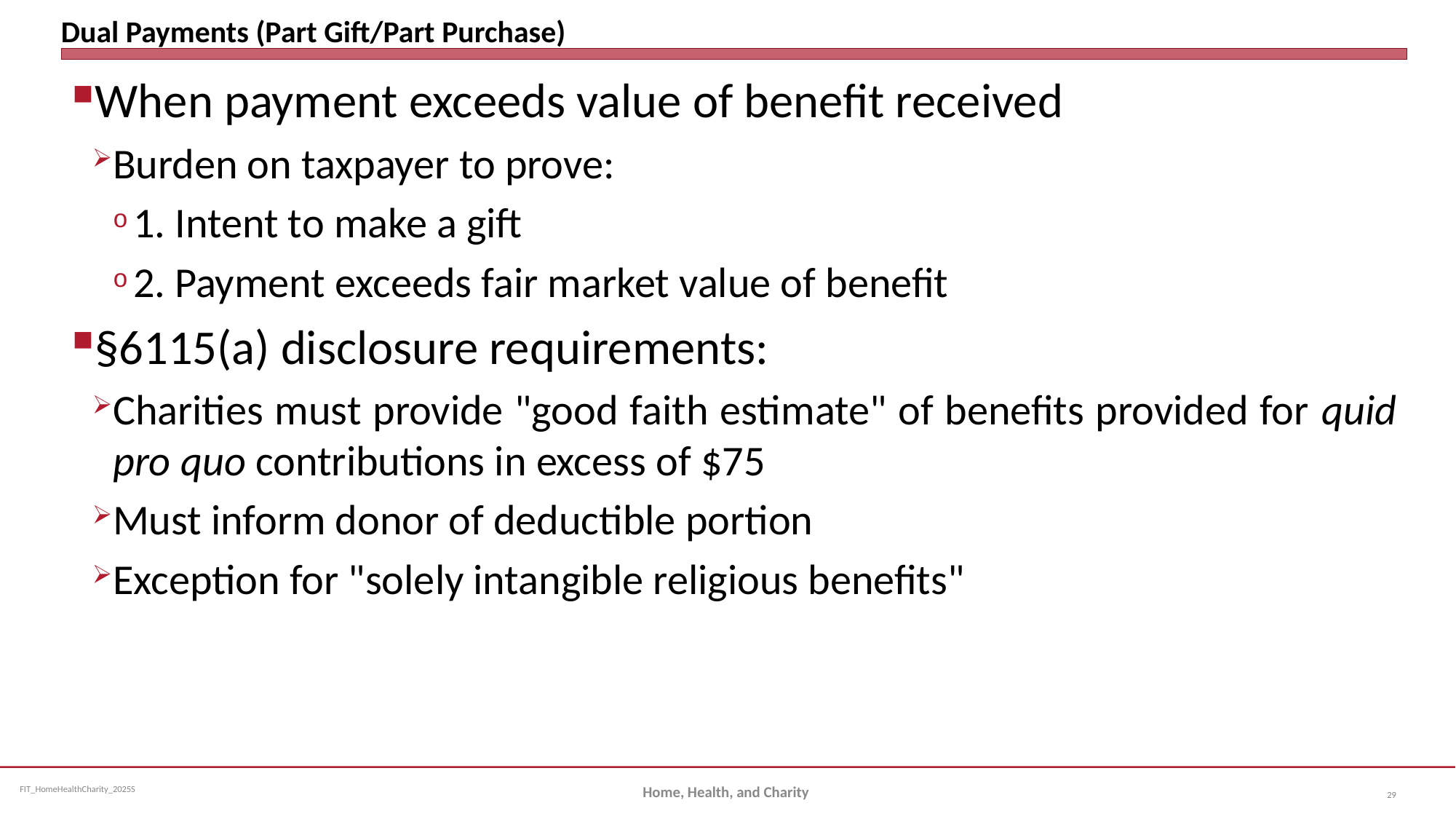

# Dual Payments (Part Gift/Part Purchase)
When payment exceeds value of benefit received
Burden on taxpayer to prove:
1. Intent to make a gift
2. Payment exceeds fair market value of benefit
§6115(a) disclosure requirements:
Charities must provide "good faith estimate" of benefits provided for quid pro quo contributions in excess of $75
Must inform donor of deductible portion
Exception for "solely intangible religious benefits"
Home, Health, and Charity
29